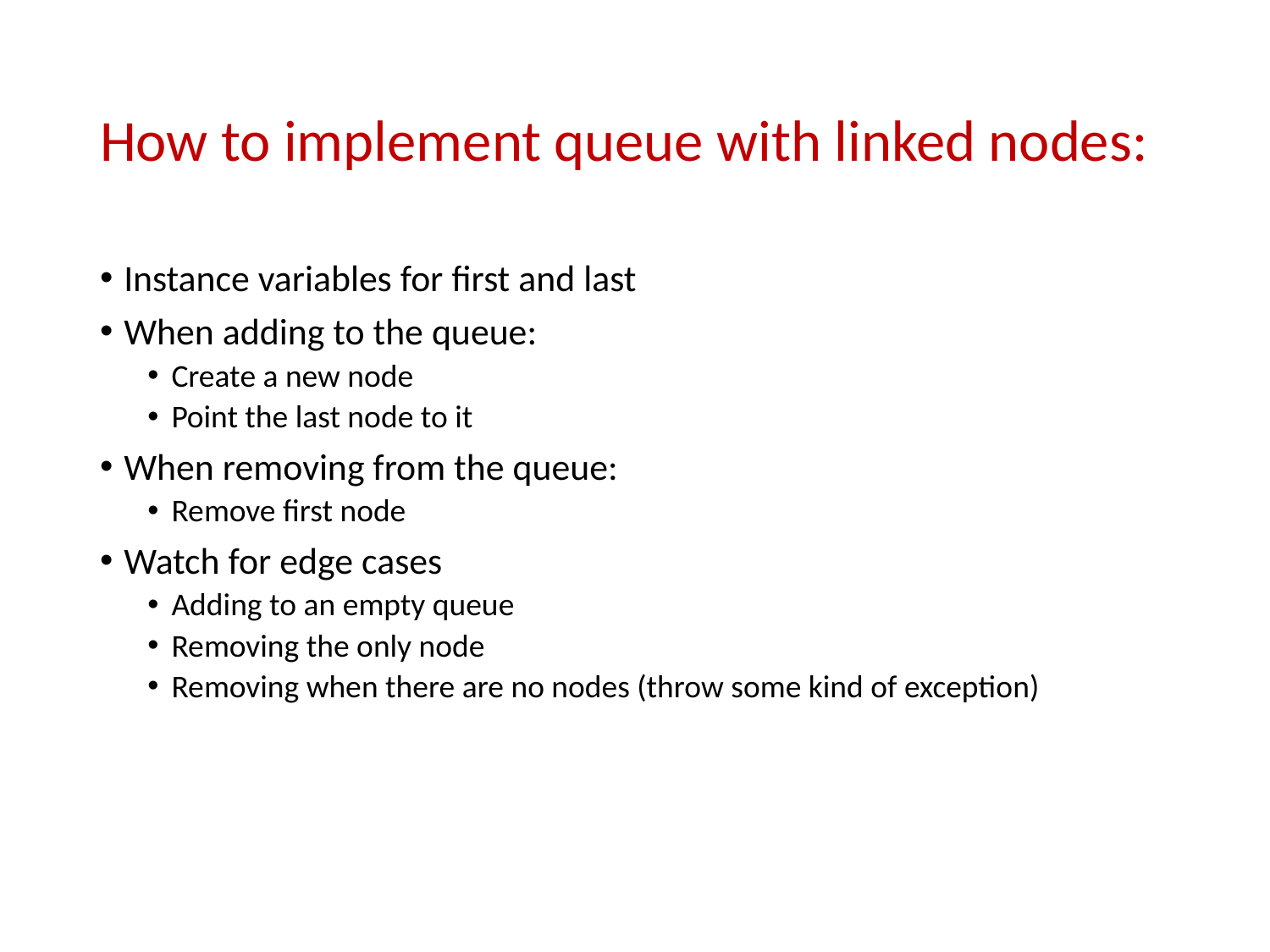

# How to implement queue with linked nodes:
Instance variables for first and last
When adding to the queue:
Create a new node
Point the last node to it
When removing from the queue:
Remove first node
Watch for edge cases
Adding to an empty queue
Removing the only node
Removing when there are no nodes (throw some kind of exception)